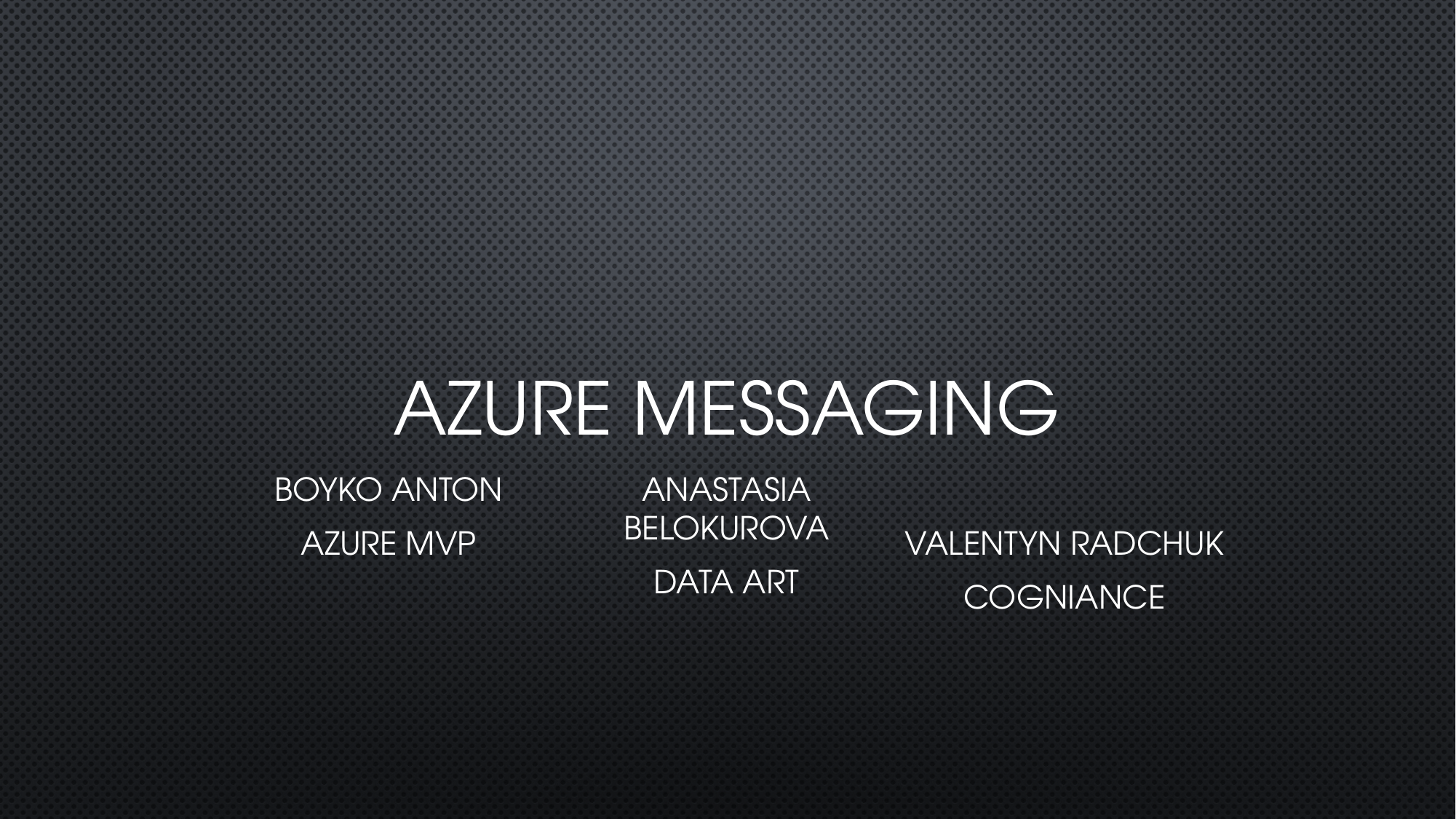

# Azure messaging
Boyko Anton
Azure MVP

Anastasia Belokurova
Data Art

Valentyn Radchuk
Cogniance